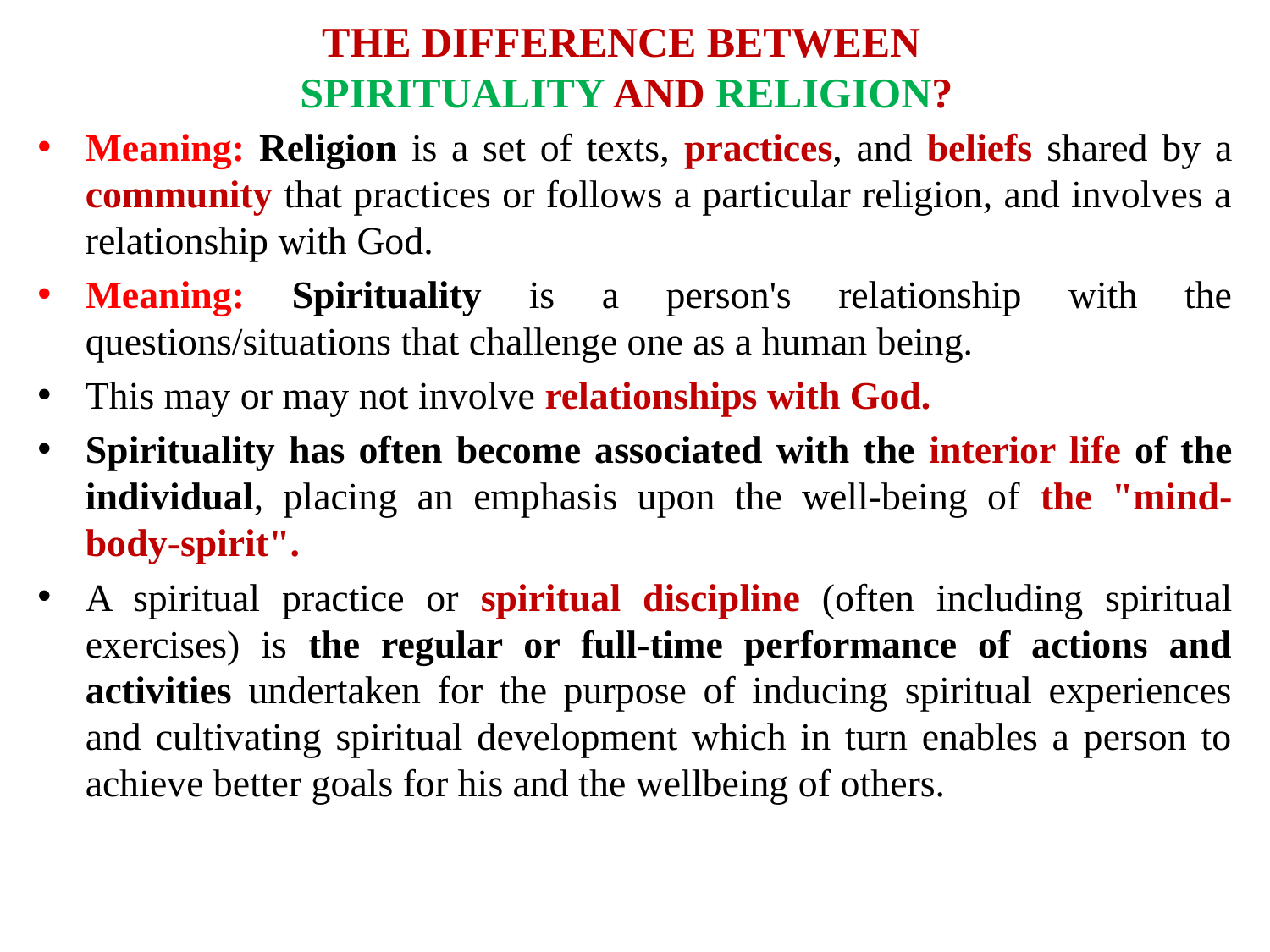

# THE DIFFERENCE BETWEEN SPIRITUALITY AND RELIGION?
Meaning: Religion is a set of texts, practices, and beliefs shared by a community that practices or follows a particular religion, and involves a relationship with God.
Meaning: Spirituality is a person's relationship with the questions/situations that challenge one as a human being.
This may or may not involve relationships with God.
Spirituality has often become associated with the interior life of the individual, placing an emphasis upon the well-being of the "mind-body-spirit".
A spiritual practice or spiritual discipline (often including spiritual exercises) is the regular or full-time performance of actions and activities undertaken for the purpose of inducing spiritual experiences and cultivating spiritual development which in turn enables a person to achieve better goals for his and the wellbeing of others.